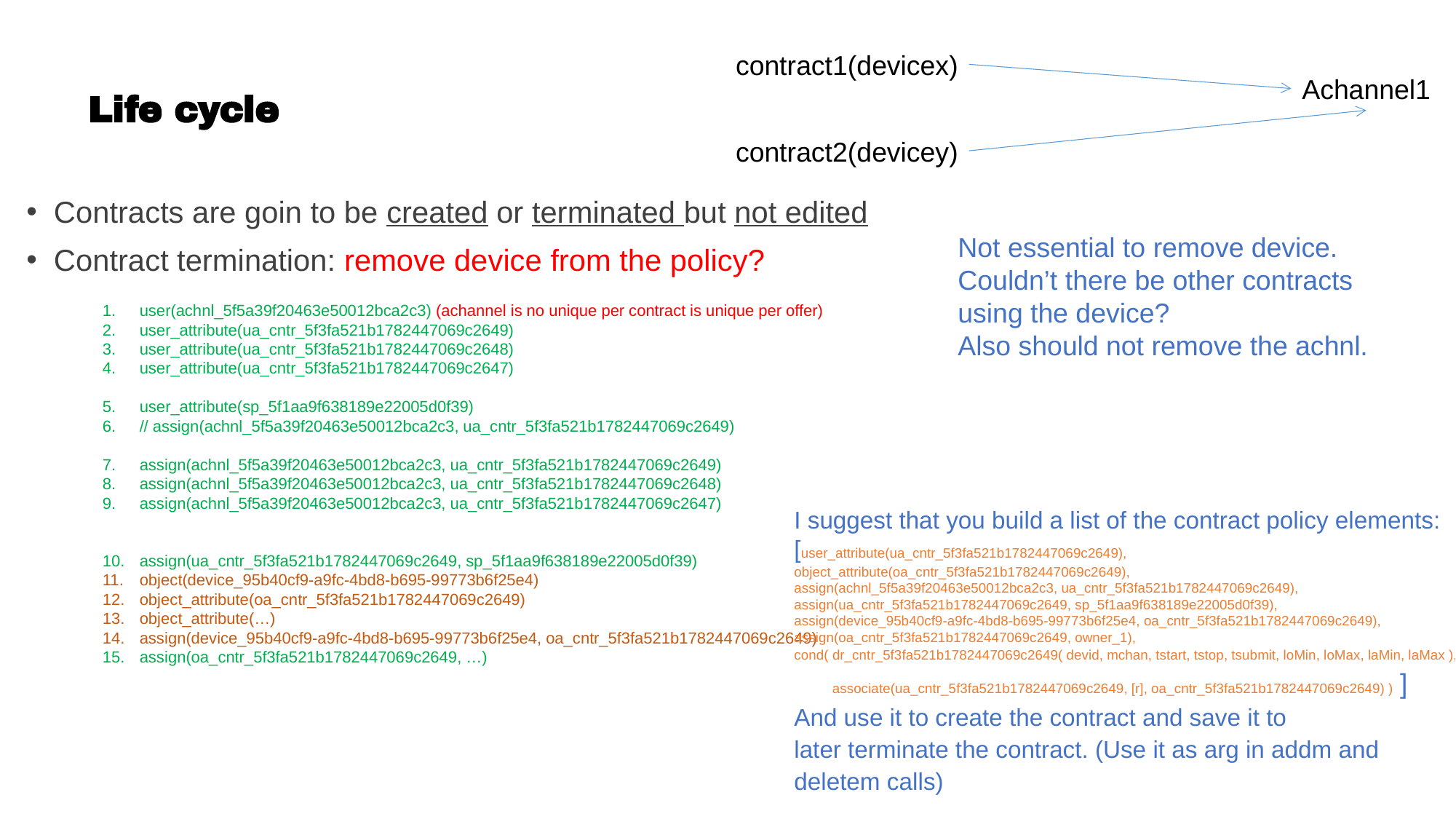

# Life cycle
contract1(devicex)
Achannel1
contract2(devicey)
Contracts are goin to be created or terminated but not edited
Contract termination: remove device from the policy?
Not essential to remove device.
Couldn’t there be other contracts
using the device?
Also should not remove the achnl.
user(achnl_5f5a39f20463e50012bca2c3) (achannel is no unique per contract is unique per offer)
user_attribute(ua_cntr_5f3fa521b1782447069c2649)
user_attribute(ua_cntr_5f3fa521b1782447069c2648)
user_attribute(ua_cntr_5f3fa521b1782447069c2647)

user_attribute(sp_5f1aa9f638189e22005d0f39)
// assign(achnl_5f5a39f20463e50012bca2c3, ua_cntr_5f3fa521b1782447069c2649)

assign(achnl_5f5a39f20463e50012bca2c3, ua_cntr_5f3fa521b1782447069c2649)
assign(achnl_5f5a39f20463e50012bca2c3, ua_cntr_5f3fa521b1782447069c2648)
assign(achnl_5f5a39f20463e50012bca2c3, ua_cntr_5f3fa521b1782447069c2647)

assign(ua_cntr_5f3fa521b1782447069c2649, sp_5f1aa9f638189e22005d0f39)
object(device_95b40cf9-a9fc-4bd8-b695-99773b6f25e4)
object_attribute(oa_cntr_5f3fa521b1782447069c2649)
object_attribute(…)
assign(device_95b40cf9-a9fc-4bd8-b695-99773b6f25e4, oa_cntr_5f3fa521b1782447069c2649)
assign(oa_cntr_5f3fa521b1782447069c2649, …)
I suggest that you build a list of the contract policy elements:
[user_attribute(ua_cntr_5f3fa521b1782447069c2649),
object_attribute(oa_cntr_5f3fa521b1782447069c2649),
assign(achnl_5f5a39f20463e50012bca2c3, ua_cntr_5f3fa521b1782447069c2649),
assign(ua_cntr_5f3fa521b1782447069c2649, sp_5f1aa9f638189e22005d0f39),
assign(device_95b40cf9-a9fc-4bd8-b695-99773b6f25e4, oa_cntr_5f3fa521b1782447069c2649),
assign(oa_cntr_5f3fa521b1782447069c2649, owner_1),
cond( dr_cntr_5f3fa521b1782447069c2649( devid, mchan, tstart, tstop, tsubmit, loMin, loMax, laMin, laMax ),
          associate(ua_cntr_5f3fa521b1782447069c2649, [r], oa_cntr_5f3fa521b1782447069c2649) ) ]
And use it to create the contract and save it to
later terminate the contract. (Use it as arg in addm and
deletem calls)